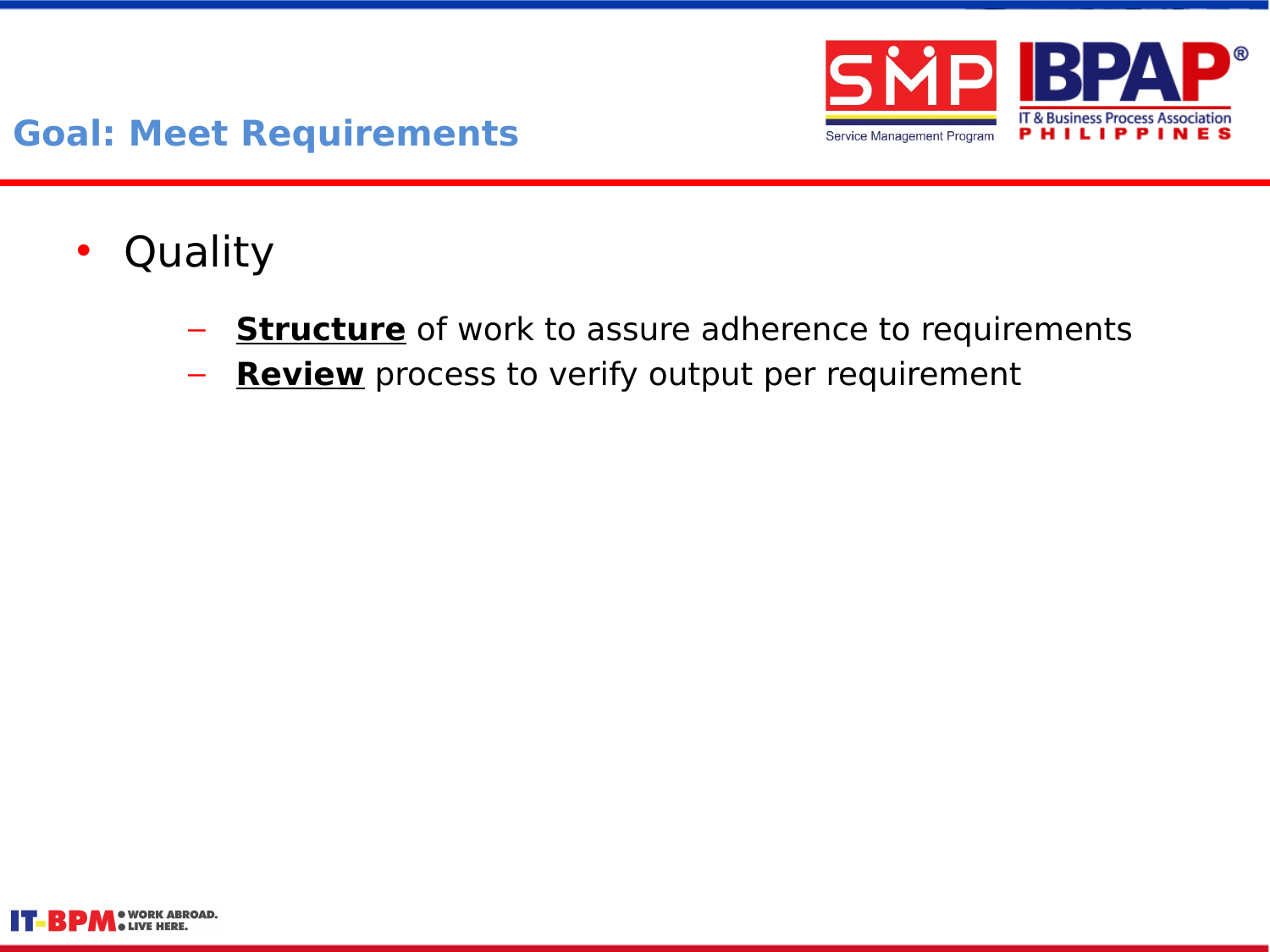

# Goal: Meet Requirements
Quality

Structure of work to assure adherence to requirements
Review process to verify output per requirement